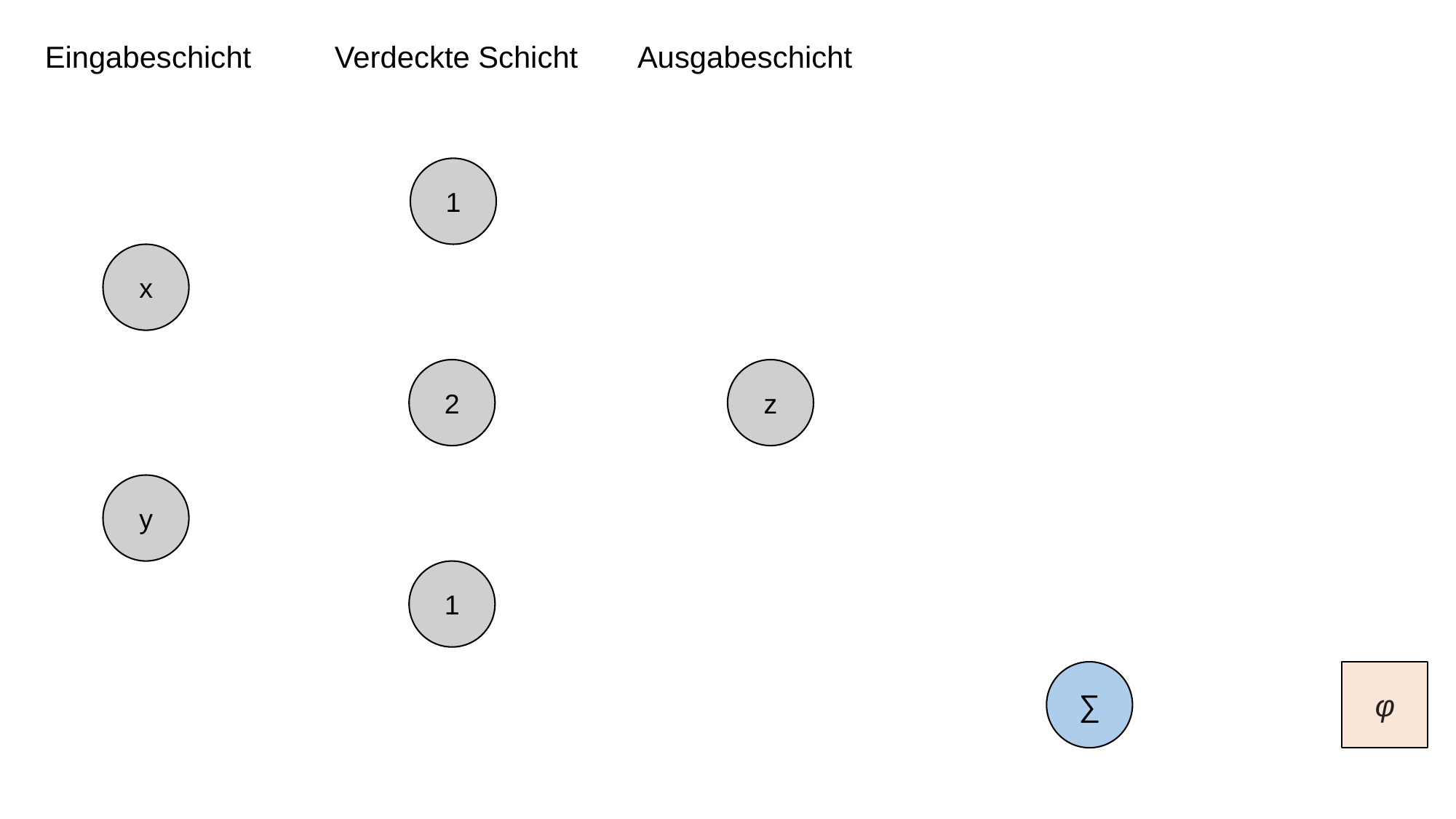

Eingabeschicht
Verdeckte Schicht
Ausgabeschicht
1
x
2
z
y
1
∑
φ